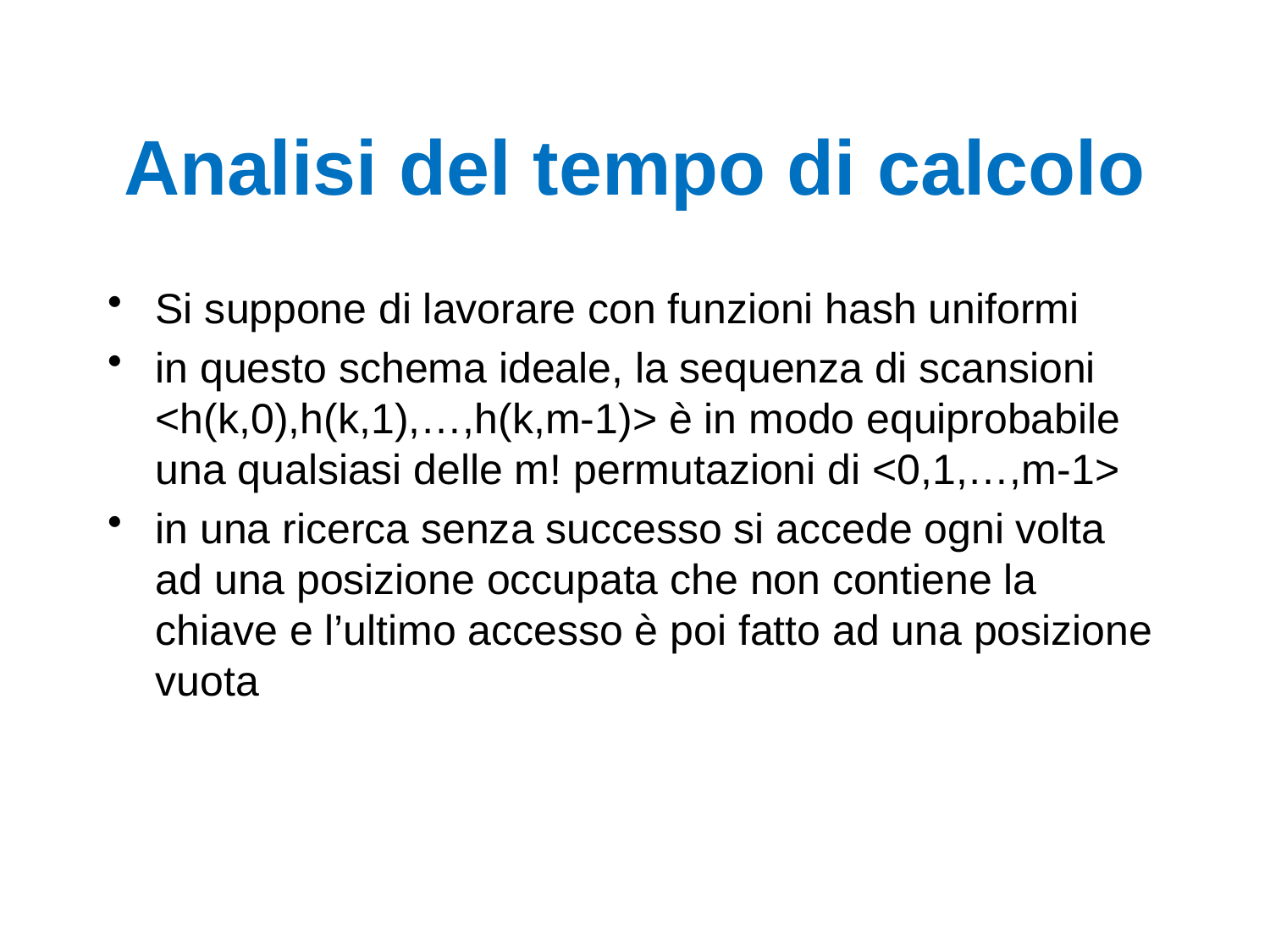

# Analisi del tempo di calcolo
Si suppone di lavorare con funzioni hash uniformi
in questo schema ideale, la sequenza di scansioni <h(k,0),h(k,1),…,h(k,m-1)> è in modo equiprobabile una qualsiasi delle m! permutazioni di <0,1,…,m-1>
in una ricerca senza successo si accede ogni volta ad una posizione occupata che non contiene la chiave e l’ultimo accesso è poi fatto ad una posizione vuota